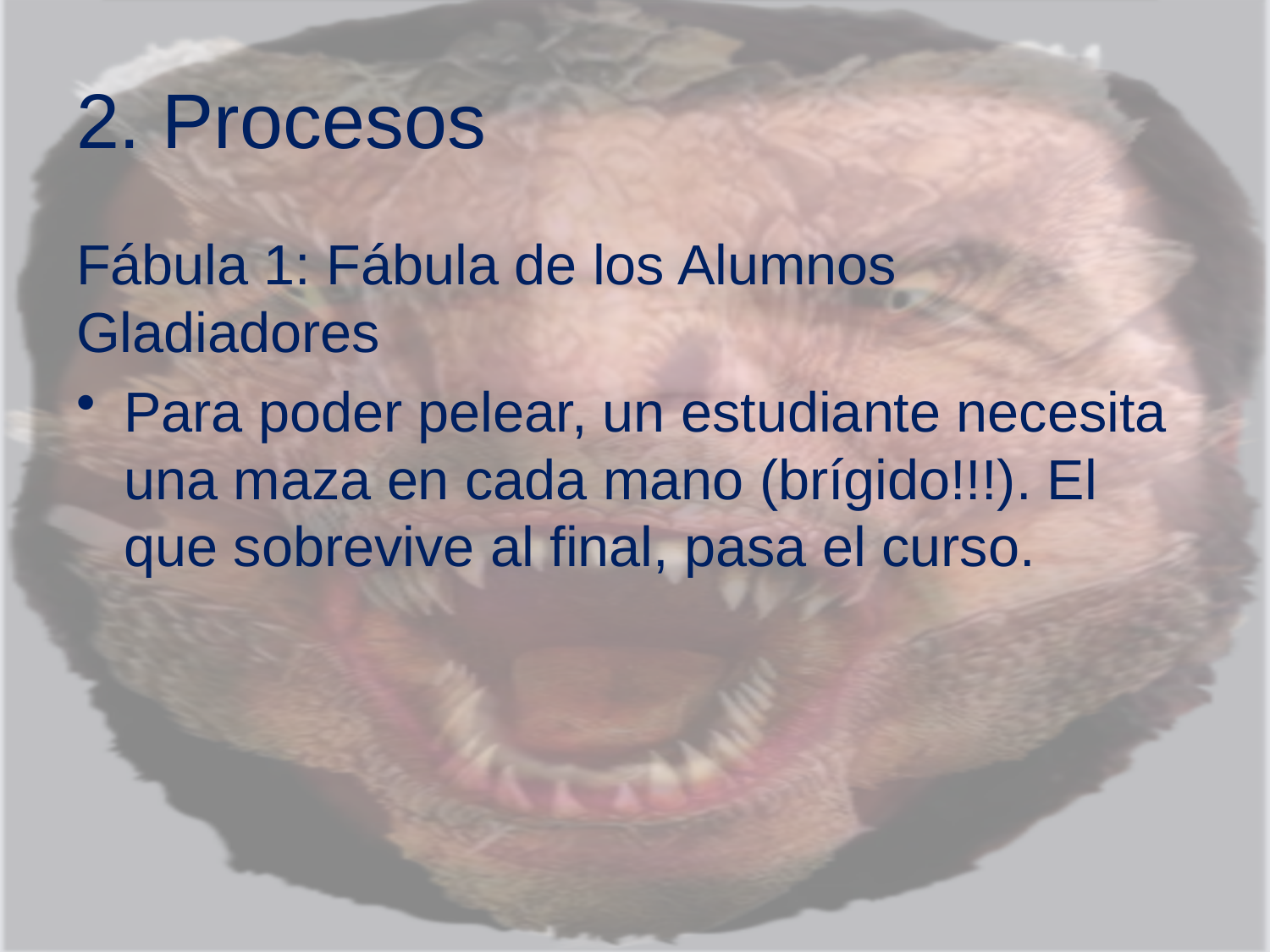

# 2. Procesos
Fábula 1: Fábula de los Alumnos Gladiadores
Para poder pelear, un estudiante necesita una maza en cada mano (brígido!!!). El que sobrevive al final, pasa el curso.